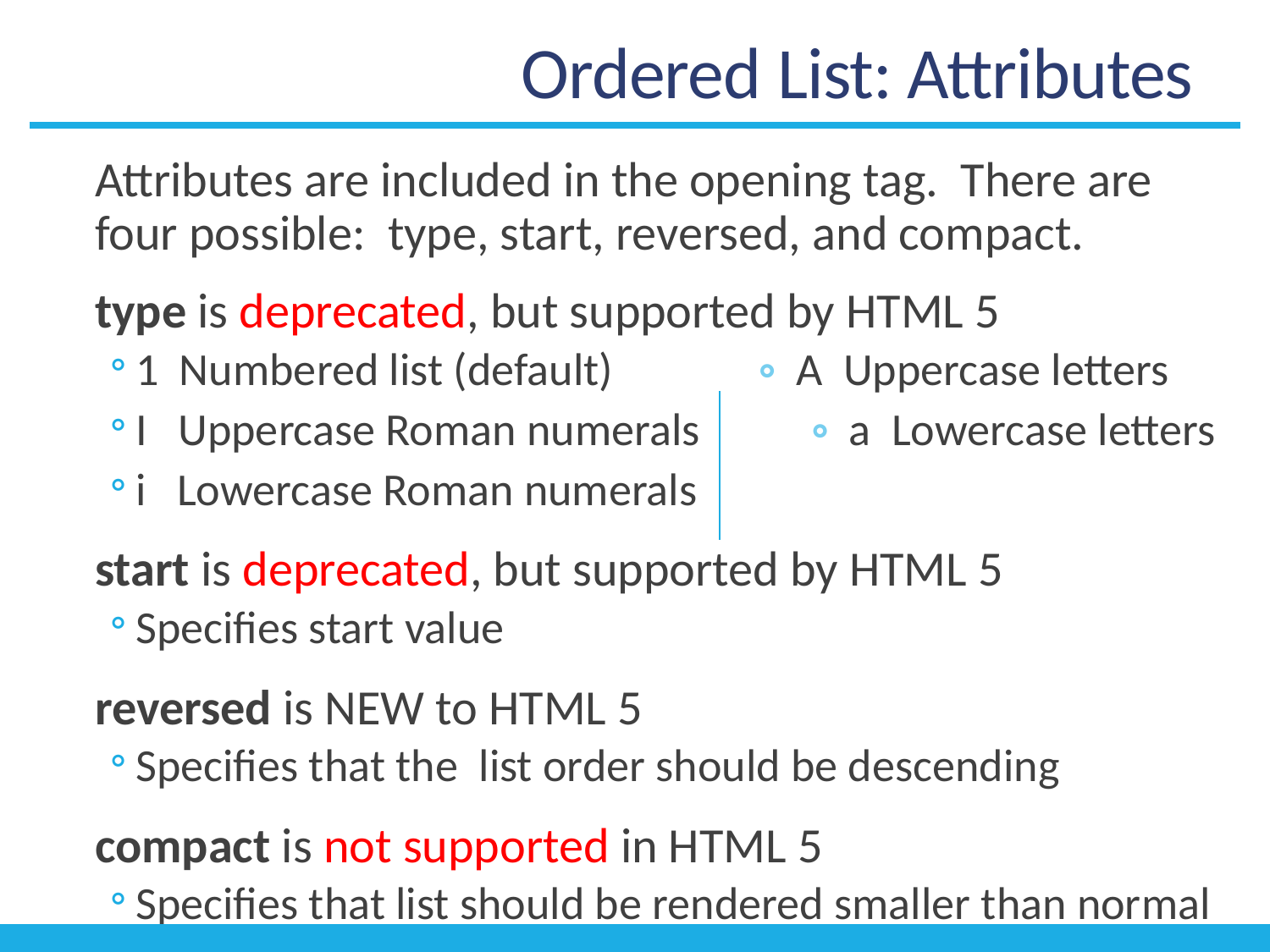

# Ordered List: Attributes
Attributes are included in the opening tag.  There are four possible:  type, start, reversed, and compact.
type is deprecated, but supported by HTML 5
1  Numbered list (default)              ◦  A  Uppercase letters
I   Uppercase Roman numerals 	    ◦  a  Lowercase letters
i   Lowercase Roman numerals
start is deprecated, but supported by HTML 5
Specifies start value
reversed is NEW to HTML 5
Specifies that the  list order should be descending
compact is not supported in HTML 5
Specifies that list should be rendered smaller than normal